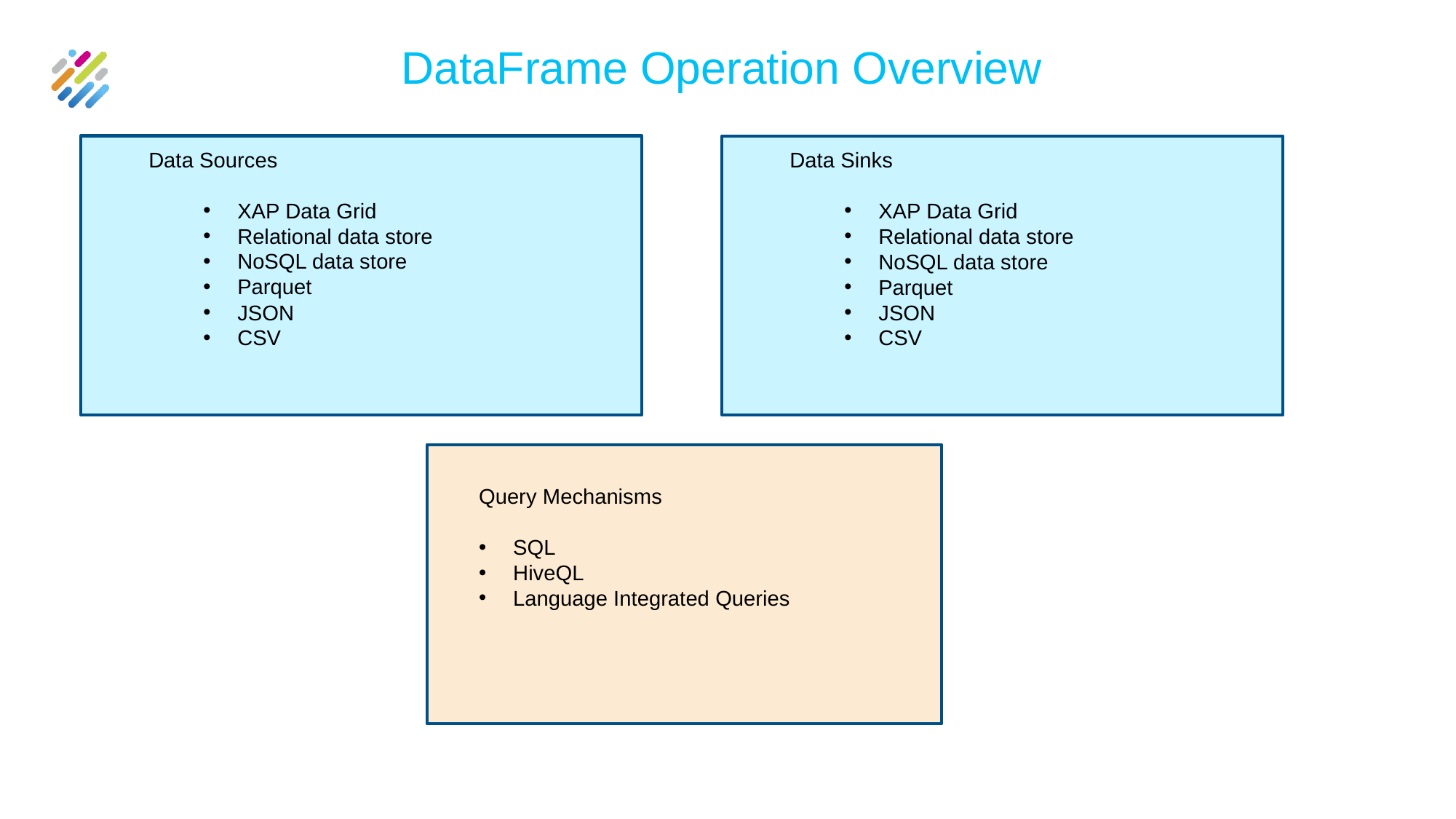

# DataFrame Operation Overview

Data Sources

XAP Data Grid
Relational data store
NoSQL data store
Parquet
JSON
CSV
Data Sinks

XAP Data Grid
Relational data store
NoSQL data store
Parquet
JSON
CSV

Query Mechanisms

SQL
HiveQL
Language Integrated Queries